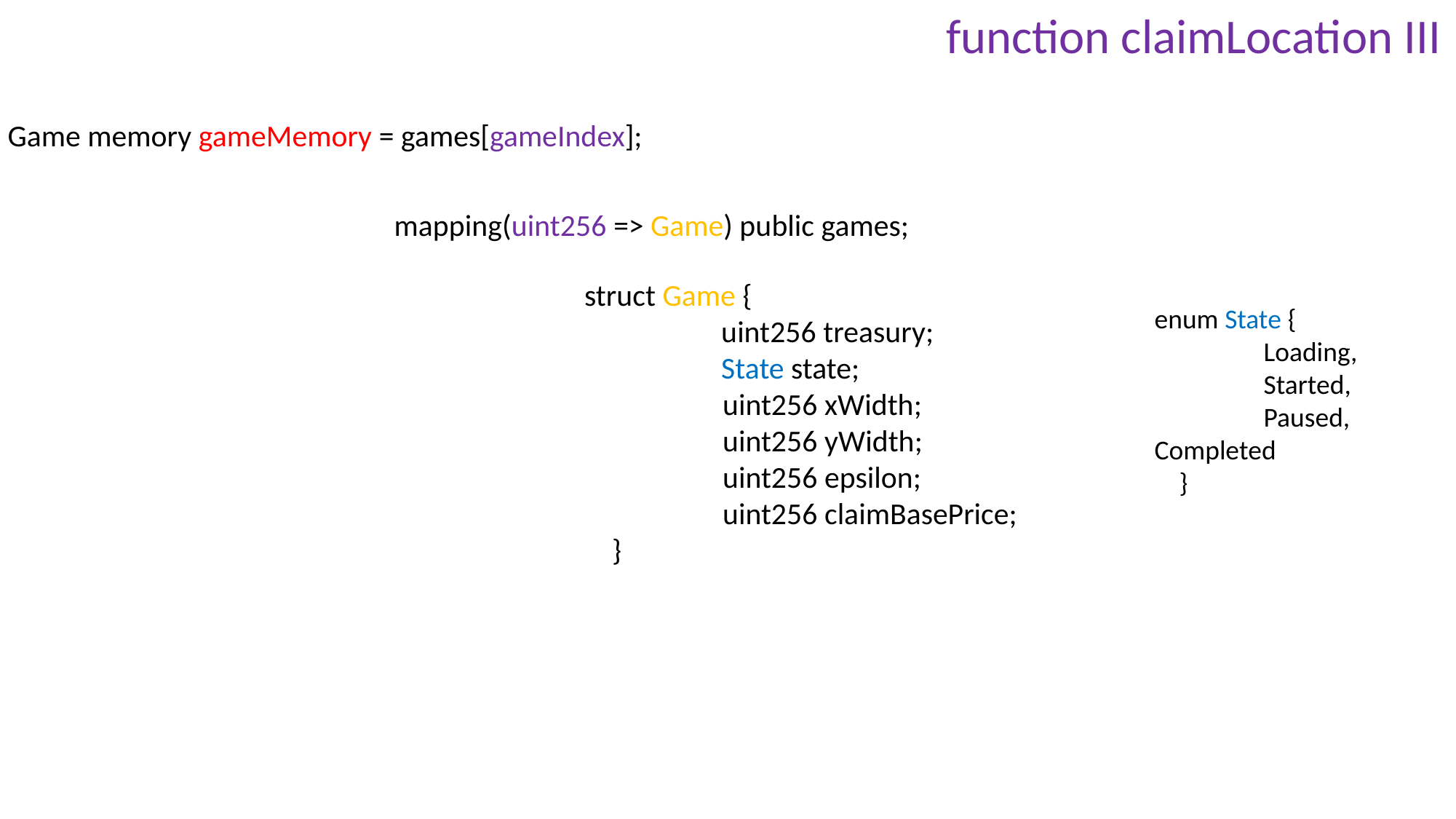

function claimLocation III
	Game memory gameMemory = games[gameIndex];
mapping(uint256 => Game) public games;
struct Game {
	    uint256 treasury;
	    State state;
                    uint256 xWidth;
                    uint256 yWidth;
                    uint256 epsilon;
                    uint256 claimBasePrice;
    }
enum State {
	Loading,
	Started,
        	Paused, 	Completed
    }